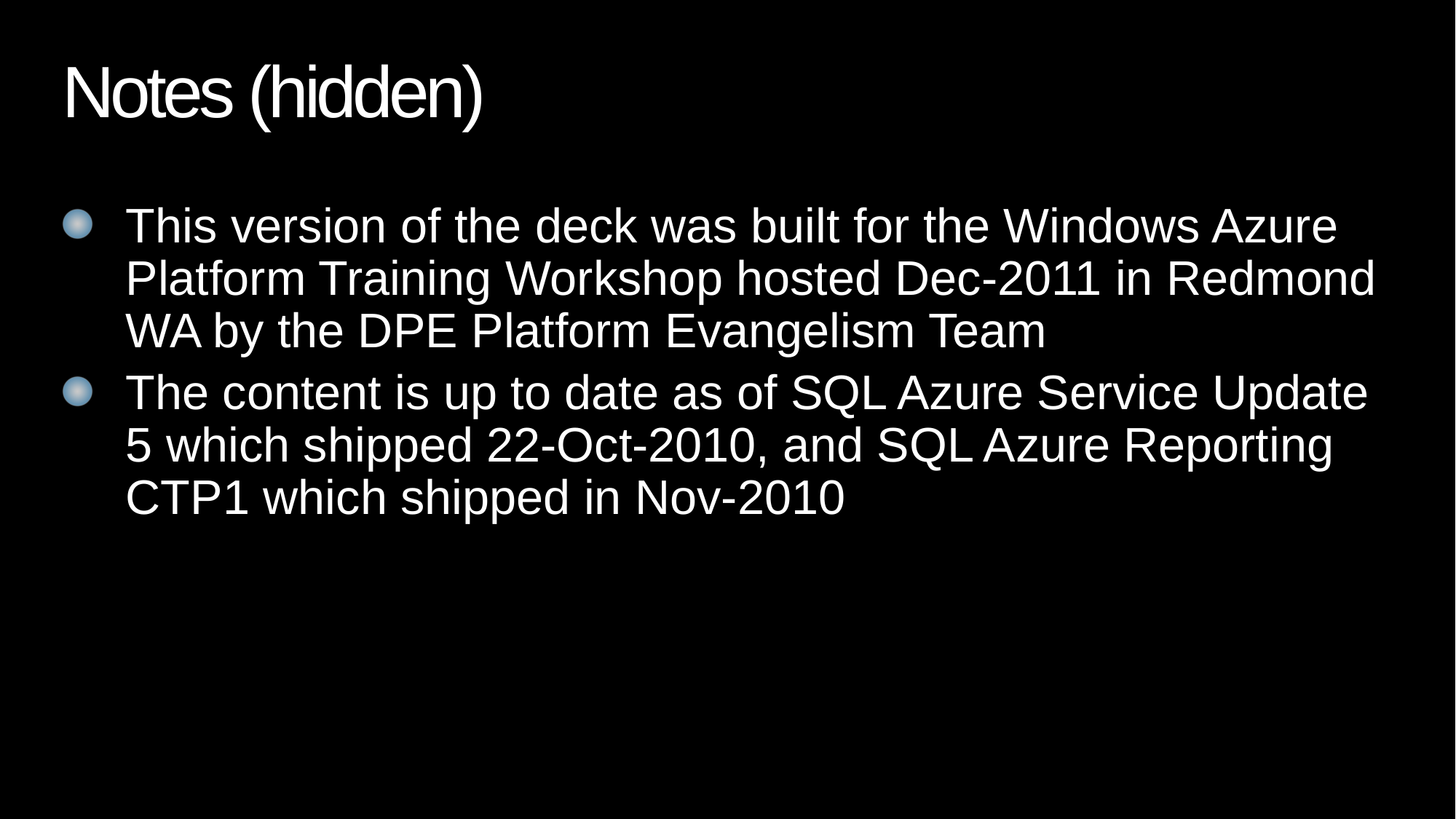

# Notes (hidden)
This version of the deck was built for the Windows Azure Platform Training Workshop hosted Dec-2011 in Redmond WA by the DPE Platform Evangelism Team
The content is up to date as of SQL Azure Service Update 5 which shipped 22-Oct-2010, and SQL Azure Reporting CTP1 which shipped in Nov-2010